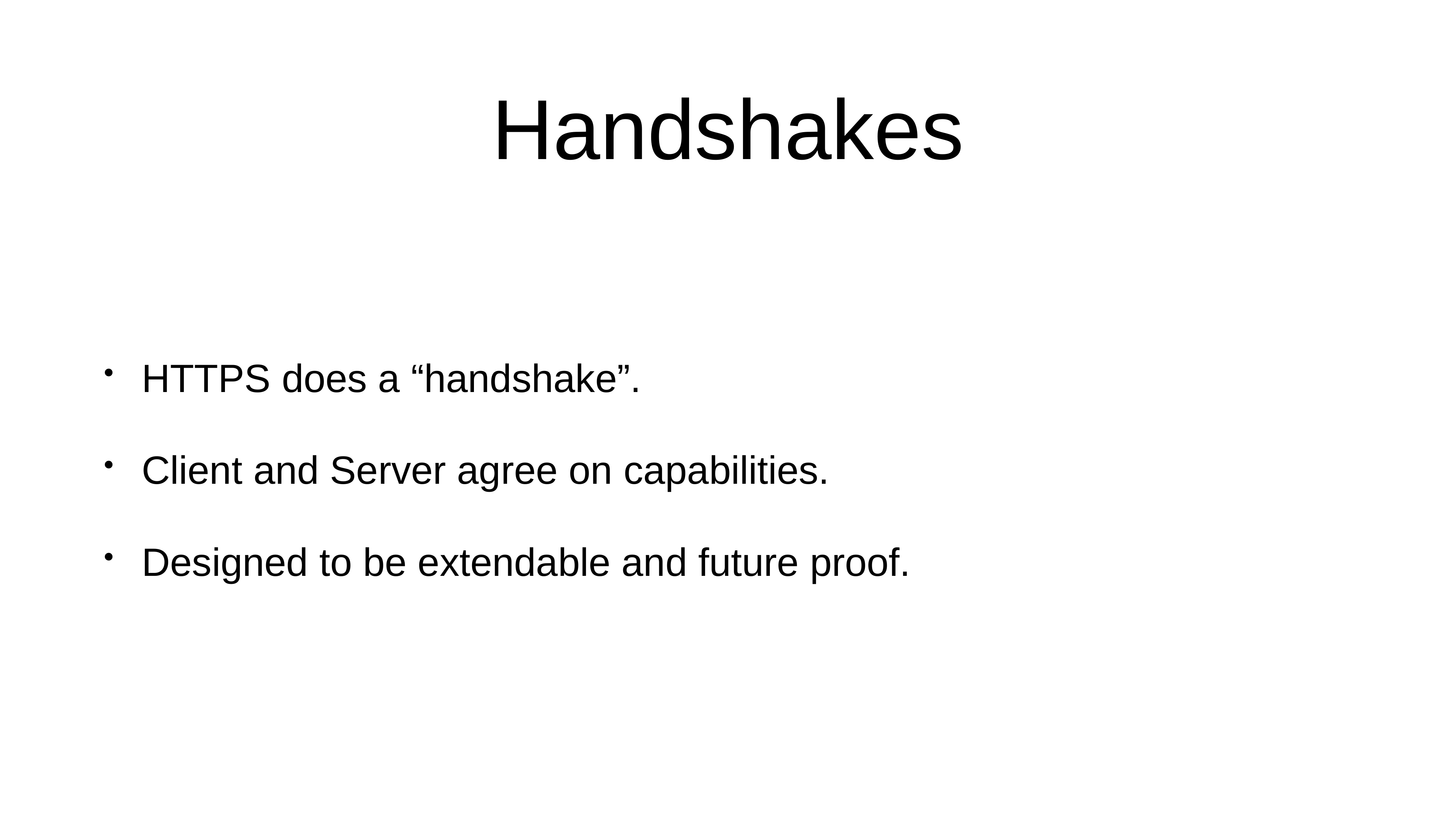

# Handshakes
HTTPS does a “handshake”.
Client and Server agree on capabilities.
Designed to be extendable and future proof.